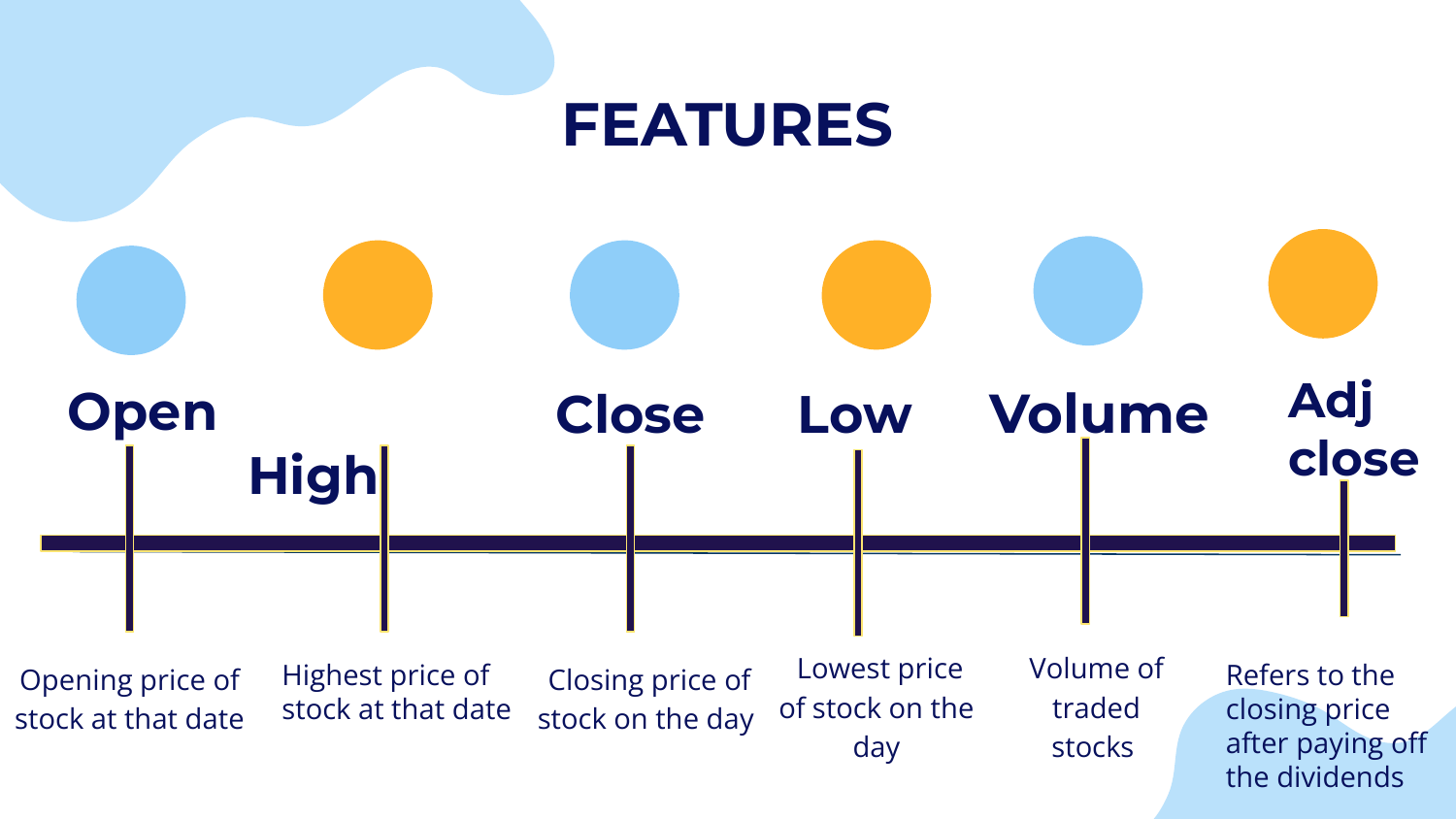

# FEATURES

Adj
close
    Open
	High
Volume
Close
   Low

 Lowest price of stock on the day
Volume of traded stocks

Opening price of stock at that date

Highest price of stock at that date

 Closing price of stock on the day
Refers to the closing price after paying off the dividends